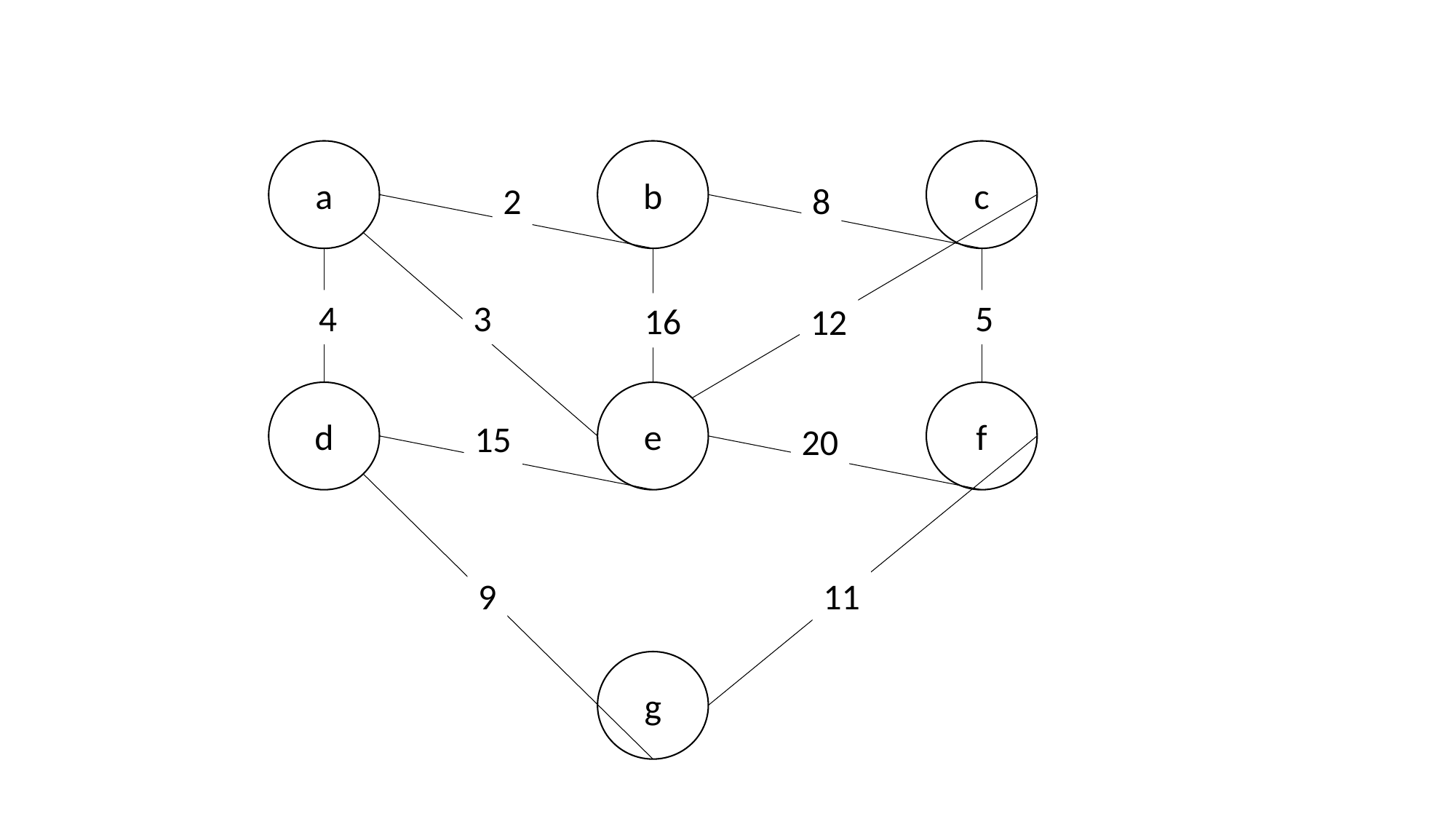

a
b
c
2
8
4
3
5
16
12
d
e
f
15
20
9
11
g